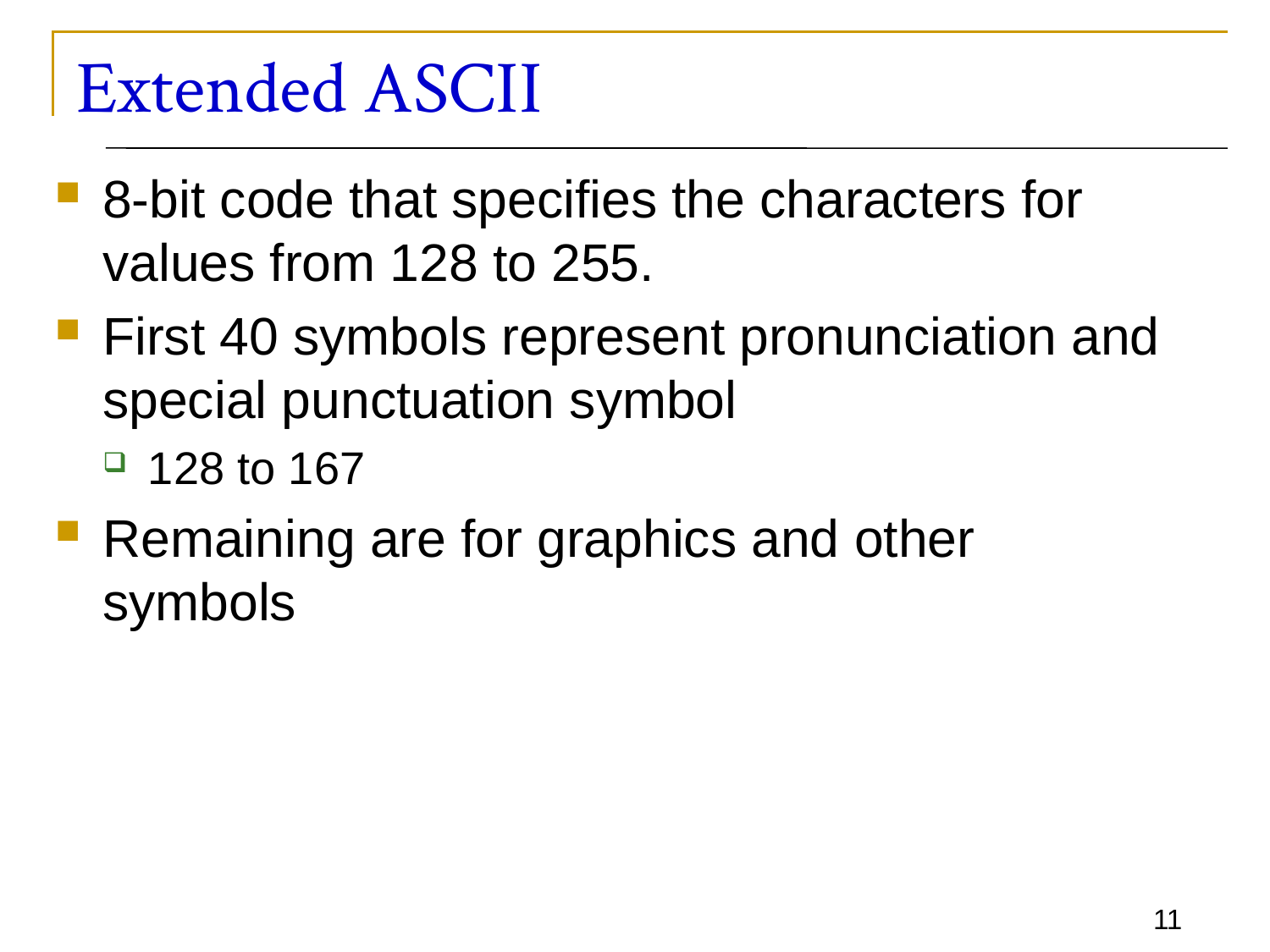

# Extended ASCII
8-bit code that specifies the characters for values from 128 to 255.
First 40 symbols represent pronunciation and special punctuation symbol
128 to 167
Remaining are for graphics and other symbols
11